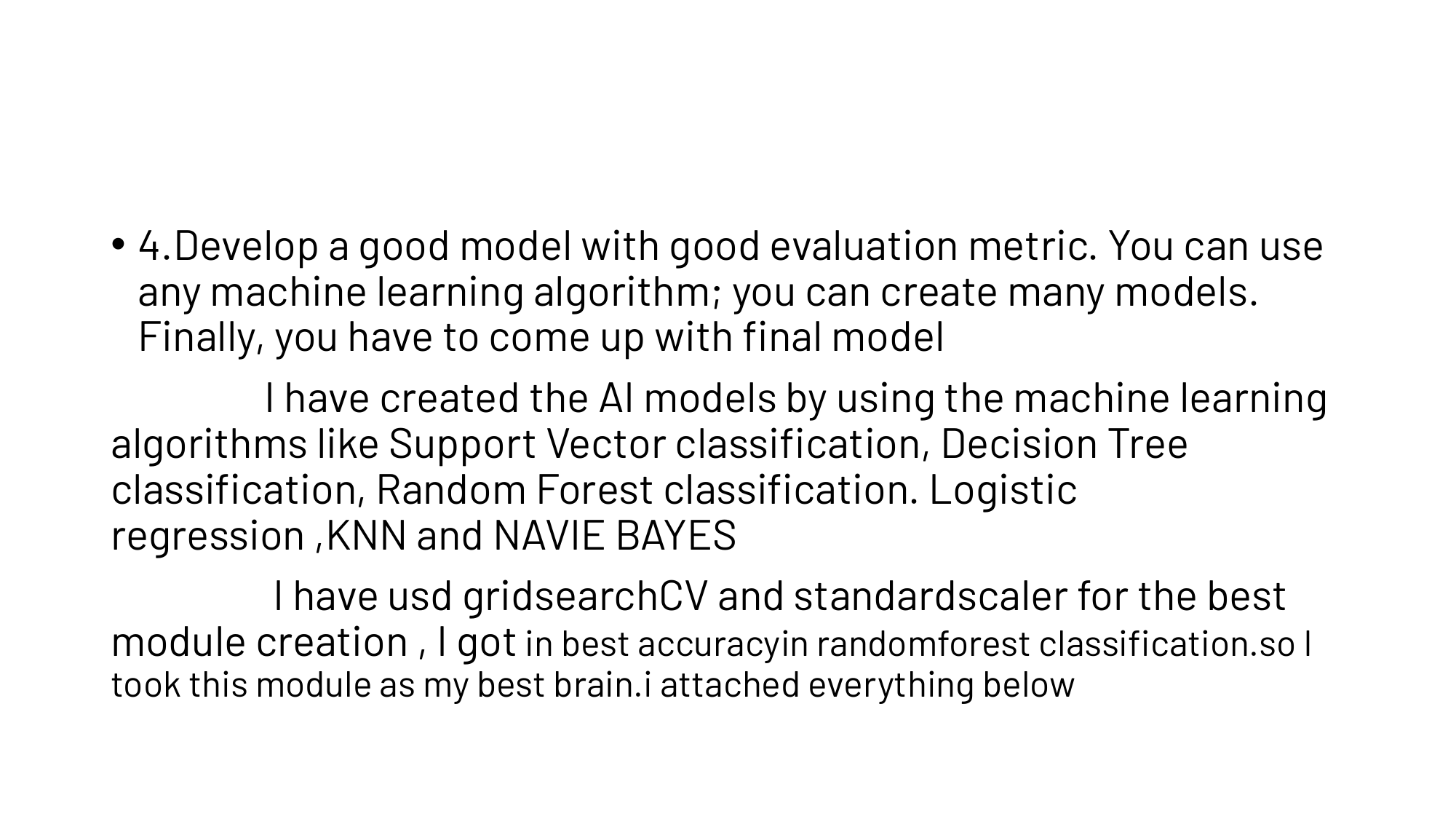

#
4.Develop a good model with good evaluation metric. You can use any machine learning algorithm; you can create many models. Finally, you have to come up with final model
                  I have created the AI models by using the machine learning algorithms like Support Vector classification, Decision Tree classification, Random Forest classification. Logistic regression ,KNN and NAVIE BAYES
                   I have usd gridsearchCV and standardscaler for the best module creation , I got in best accuracyin randomforest classification.so I took this module as my best brain.i attached everything below